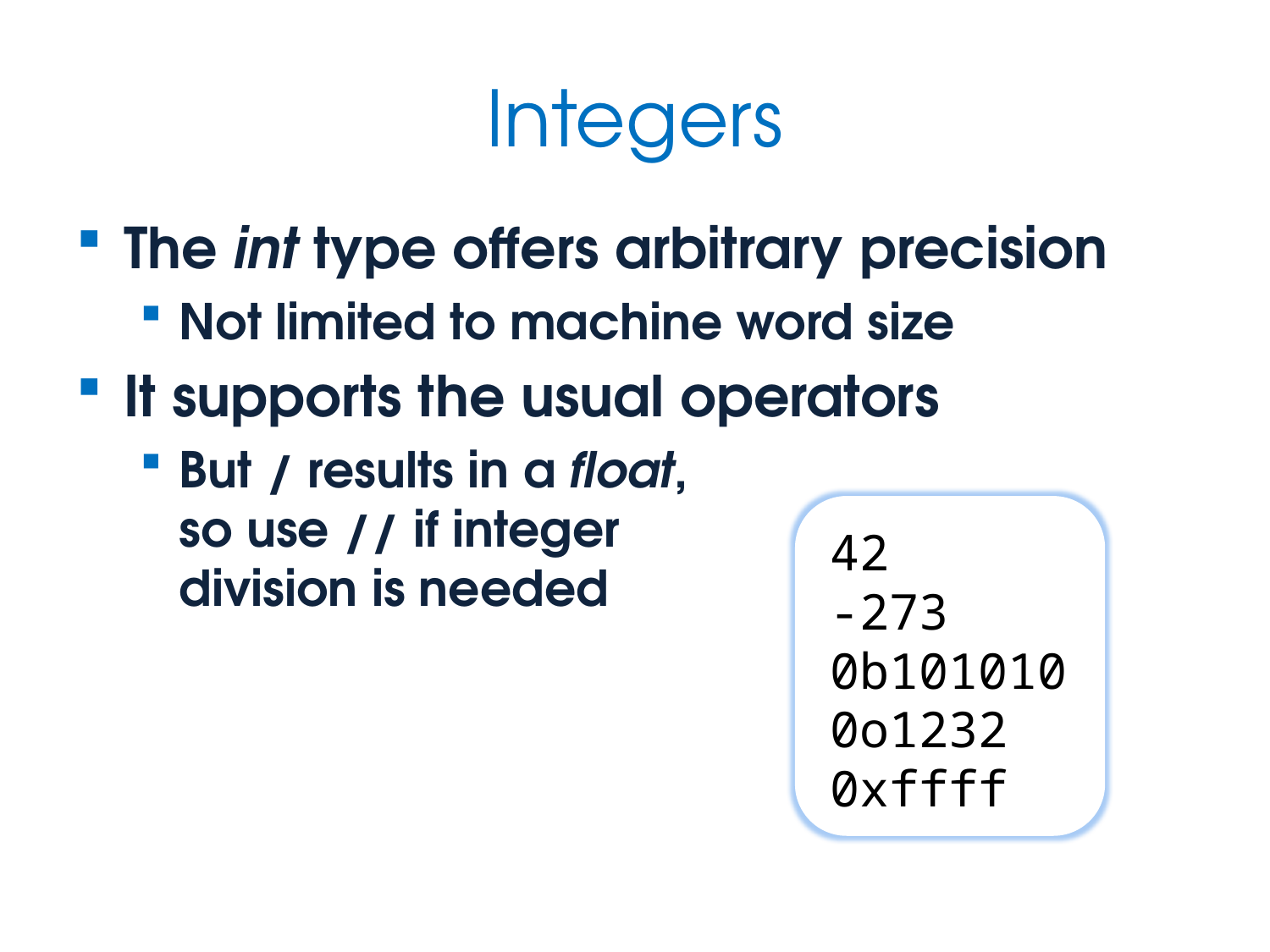

# Integers
The int type offers arbitrary precision
Not limited to machine word size
It supports the usual operators
But / results in a float,
so use // if integer
division is needed
42
-273
0b101010
0o1232
0xffff